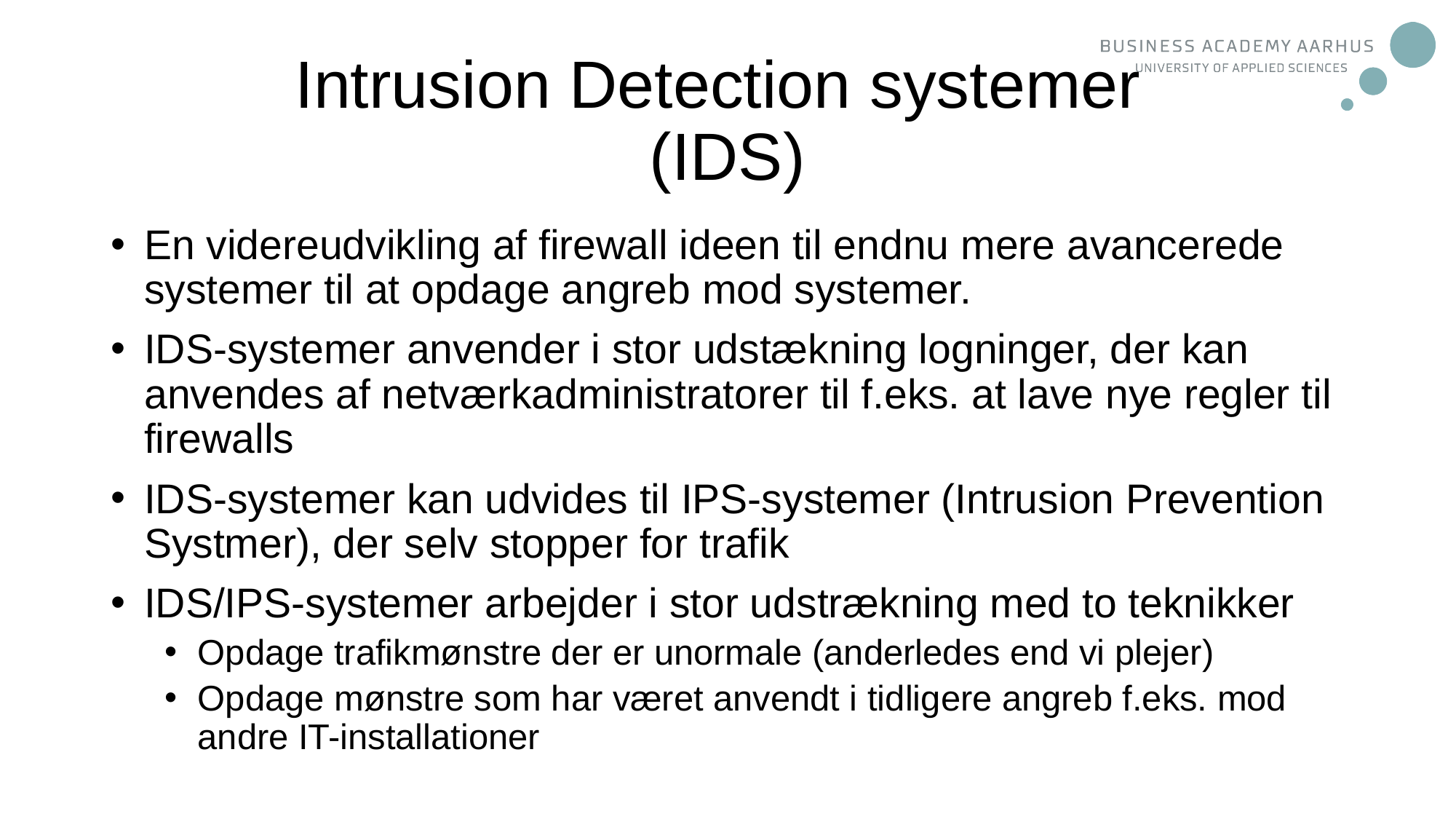

# Intrusion Detection systemer (IDS)
En videreudvikling af firewall ideen til endnu mere avancerede systemer til at opdage angreb mod systemer.
IDS-systemer anvender i stor udstækning logninger, der kan anvendes af netværkadministratorer til f.eks. at lave nye regler til firewalls
IDS-systemer kan udvides til IPS-systemer (Intrusion Prevention Systmer), der selv stopper for trafik
IDS/IPS-systemer arbejder i stor udstrækning med to teknikker
Opdage trafikmønstre der er unormale (anderledes end vi plejer)
Opdage mønstre som har været anvendt i tidligere angreb f.eks. mod andre IT-installationer